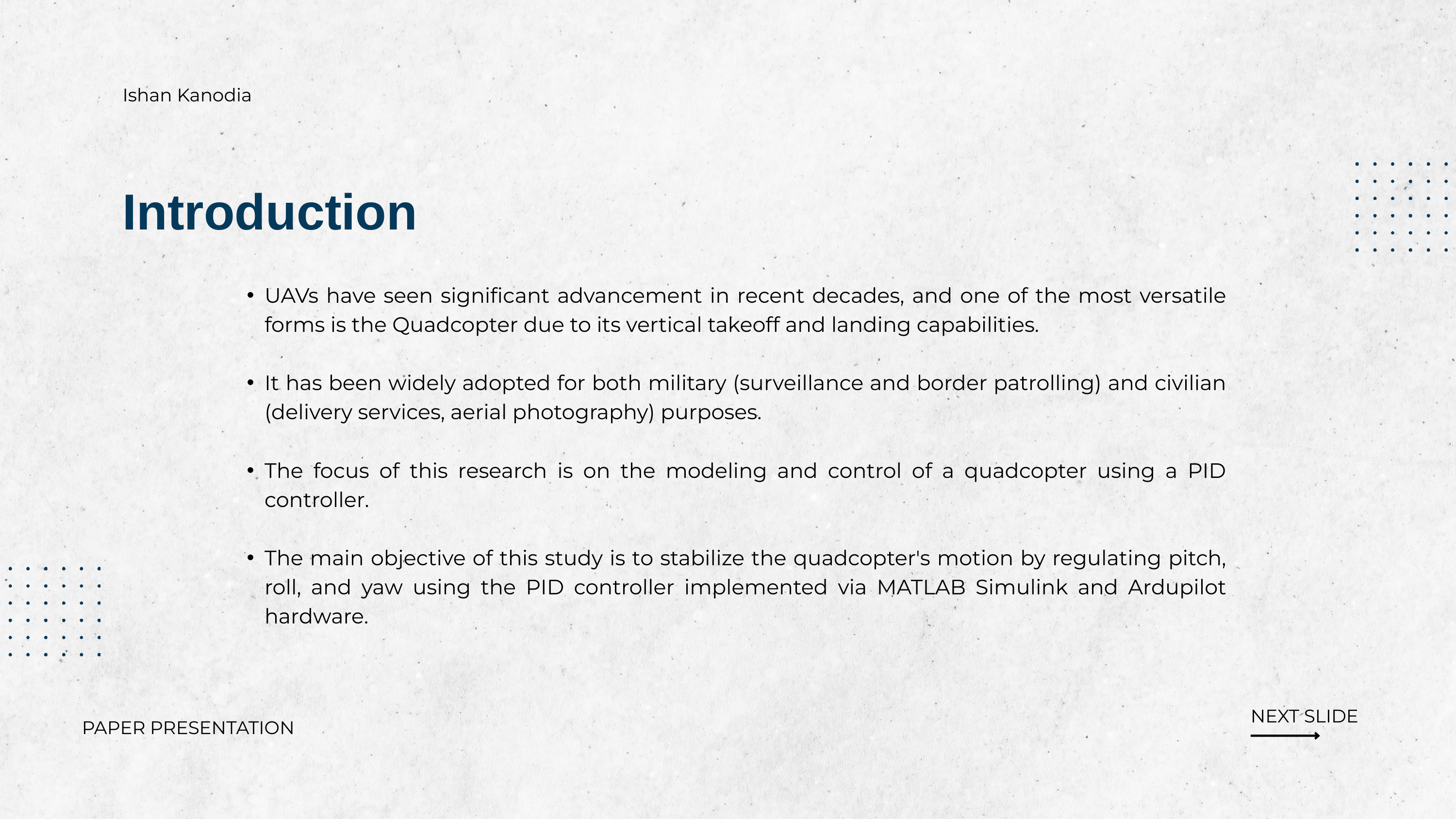

Ishan Kanodia

Introduction
UAVs have seen significant advancement in recent decades, and one of the most versatile forms is the Quadcopter due to its vertical takeoff and landing capabilities.

It has been widely adopted for both military (surveillance and border patrolling) and civilian (delivery services, aerial photography) purposes.

The focus of this research is on the modeling and control of a quadcopter using a PID controller.

The main objective of this study is to stabilize the quadcopter's motion by regulating pitch, roll, and yaw using the PID controller implemented via MATLAB Simulink and Ardupilot hardware.

NEXT SLIDE
PAPER PRESENTATION